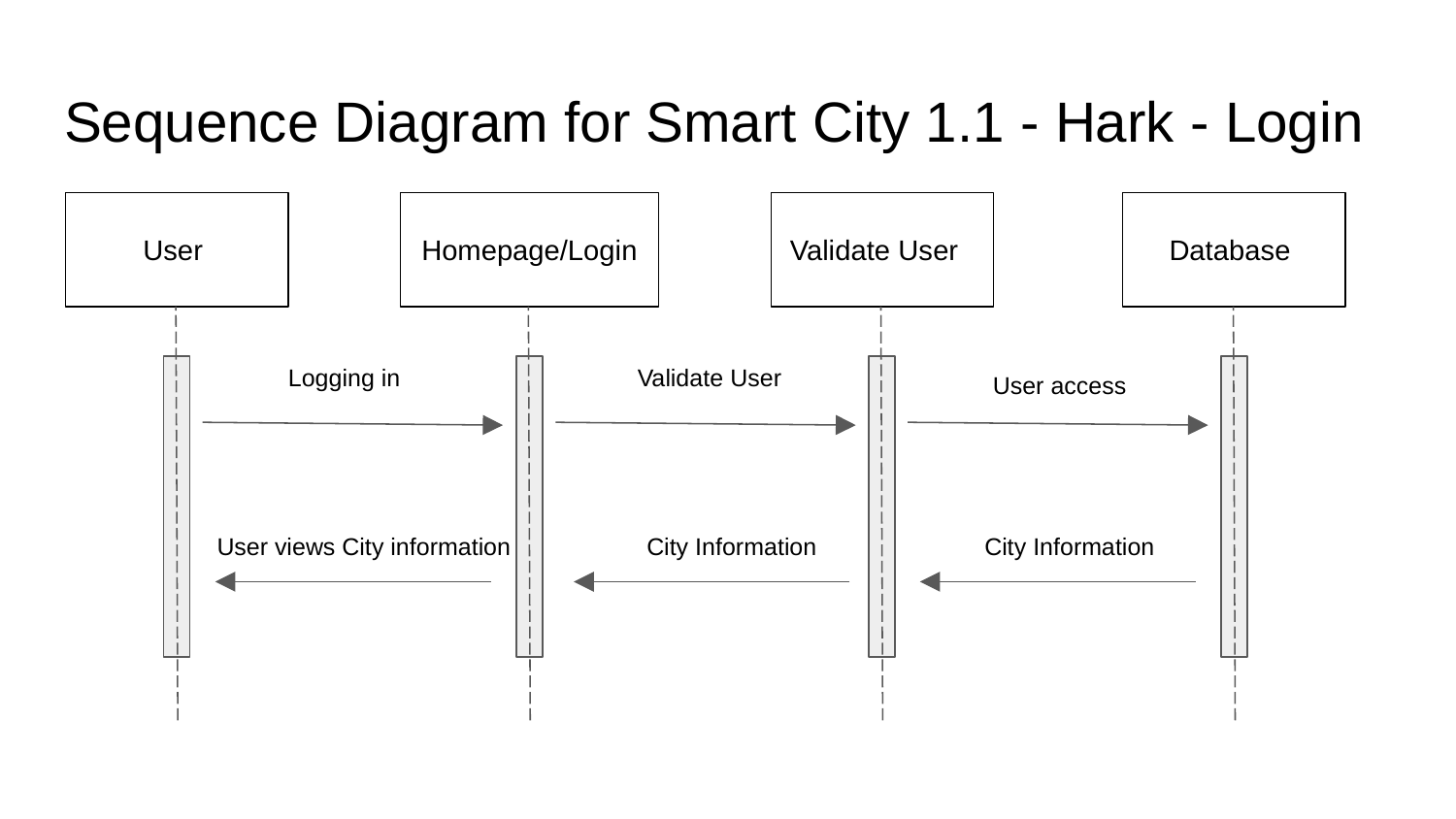

# Sequence Diagram for Smart City 1.1 - Hark - Login
User
Homepage/Login
Validate User
Database

Logging in
Validate User

User access

User views City information
City Information
City Information